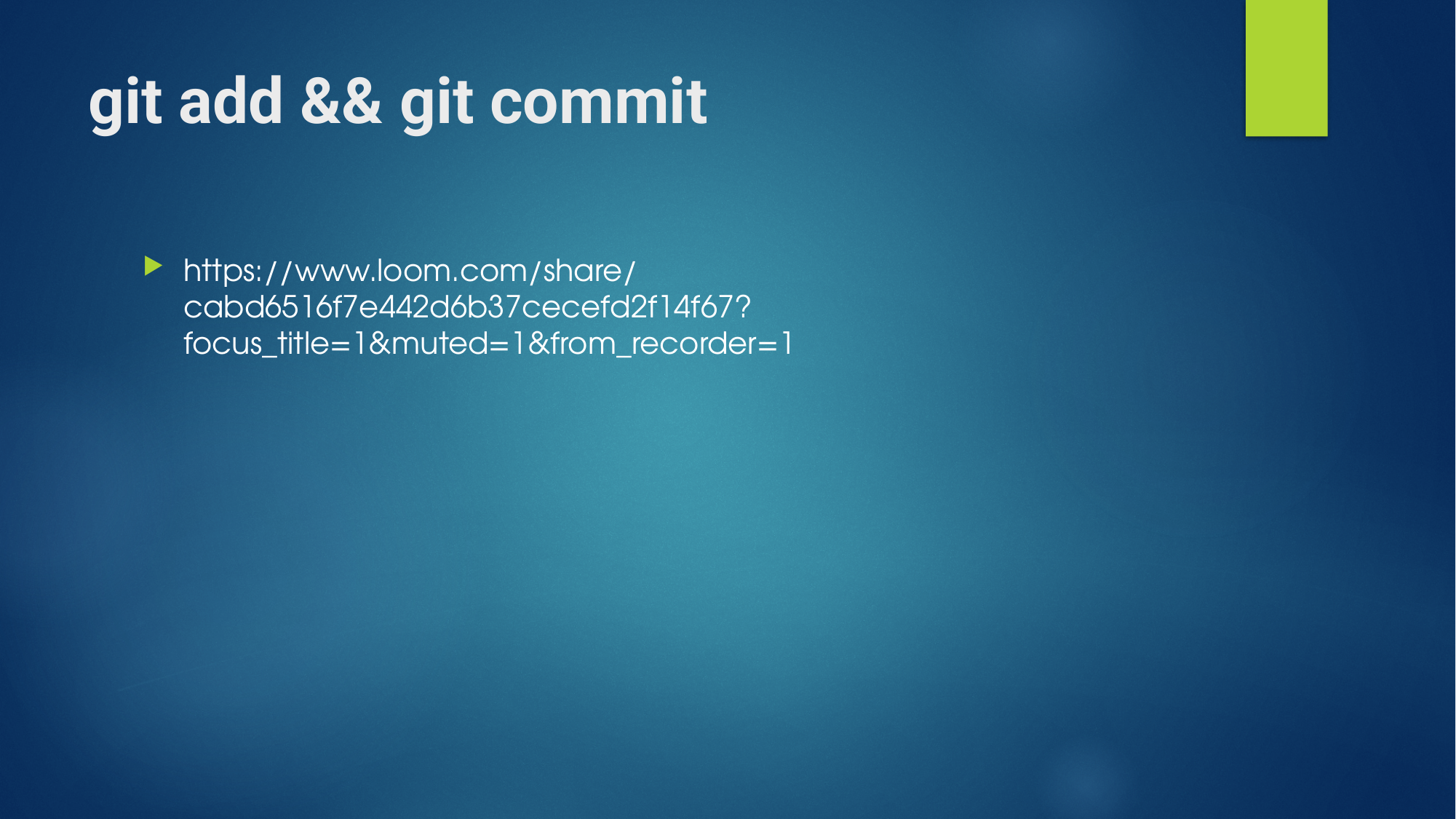

# git add && git commit
https://www.loom.com/share/cabd6516f7e442d6b37cecefd2f14f67?focus_title=1&muted=1&from_recorder=1